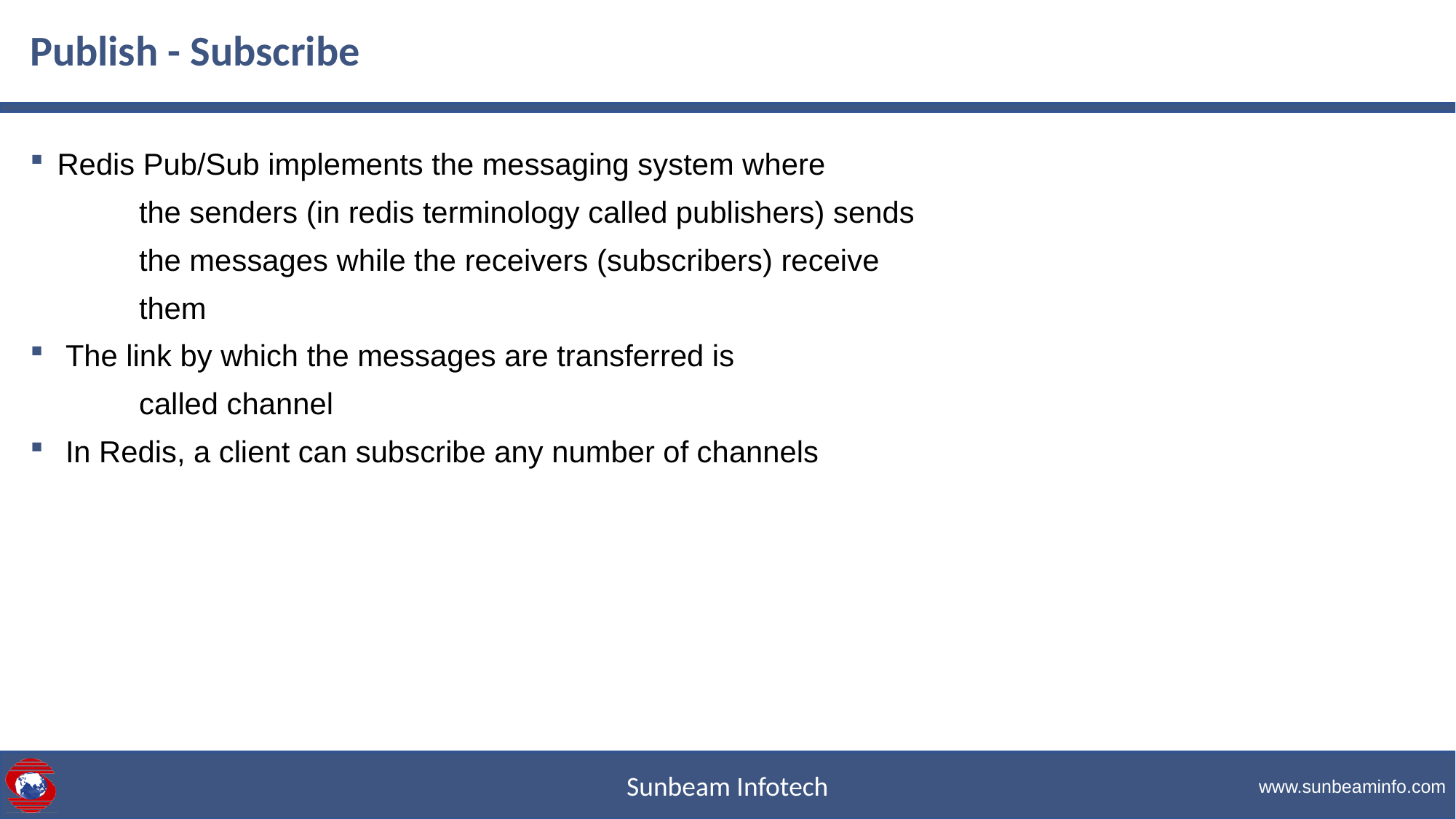

# Publish - Subscribe
Redis Pub/Sub implements the messaging system where
	the senders (in redis terminology called publishers) sends
	the messages while the receivers (subscribers) receive
	them
 The link by which the messages are transferred is
	called channel
 In Redis, a client can subscribe any number of channels